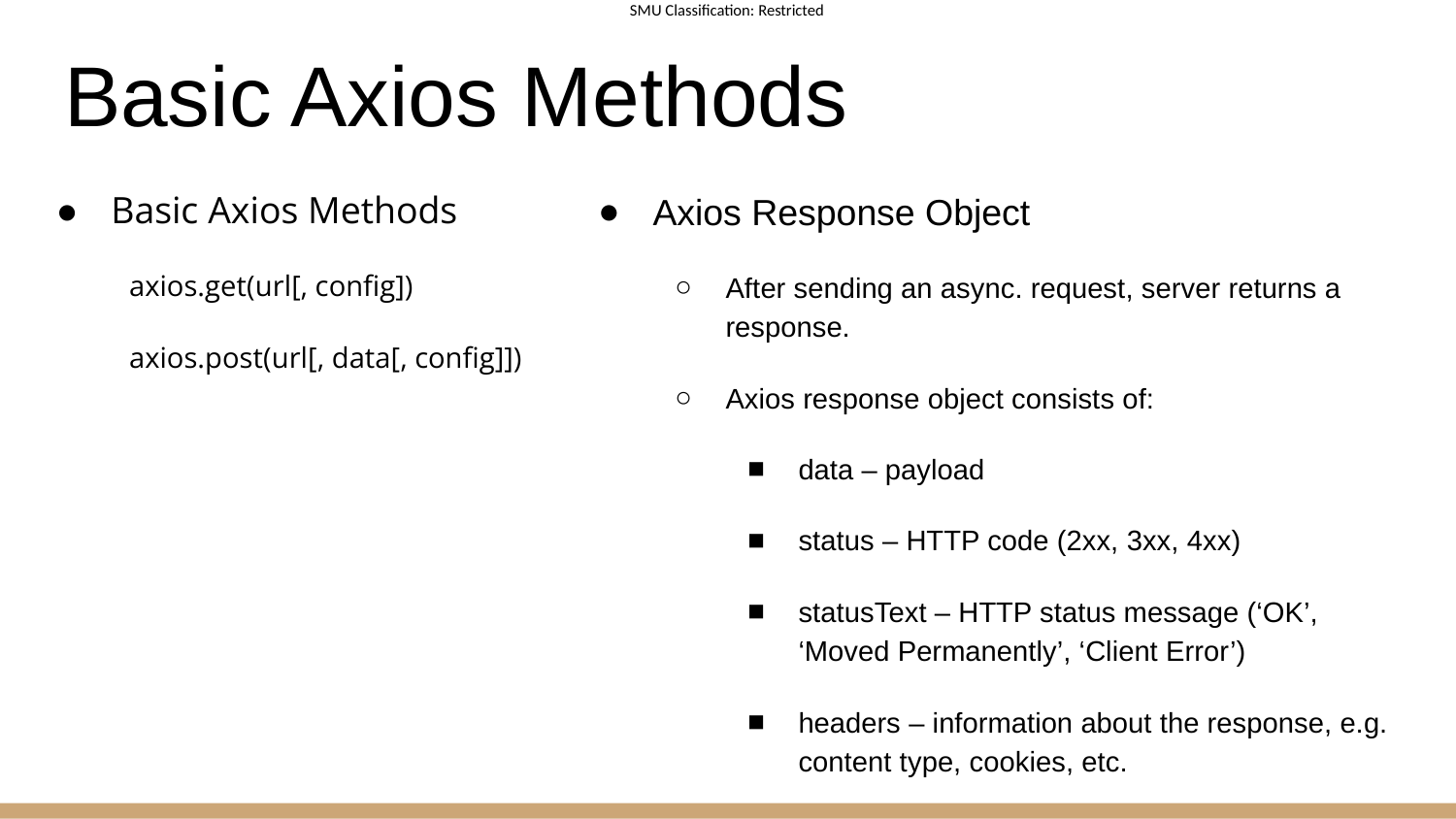

# Basic Axios Methods
Basic Axios Methods
axios.get(url[, config])
axios.post(url[, data[, config]])
Axios Response Object
After sending an async. request, server returns a response.
Axios response object consists of:
data – payload
status – HTTP code (2xx, 3xx, 4xx)
statusText – HTTP status message (‘OK’, ‘Moved Permanently’, ‘Client Error’)
headers – information about the response, e.g. content type, cookies, etc.